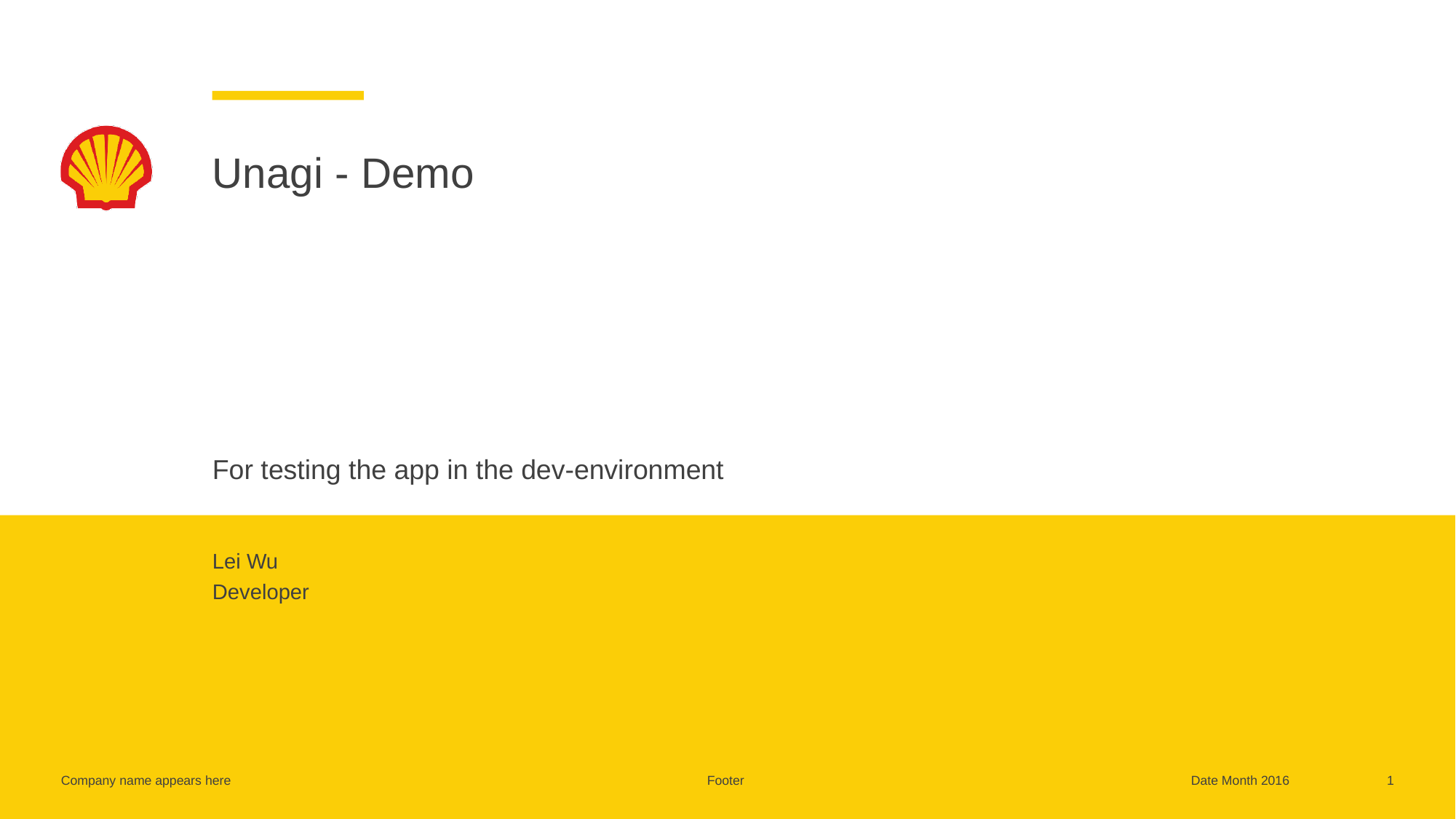

# Unagi - Demo
For testing the app in the dev-environment
Lei Wu
Developer
Footer
1
Date Month 2016